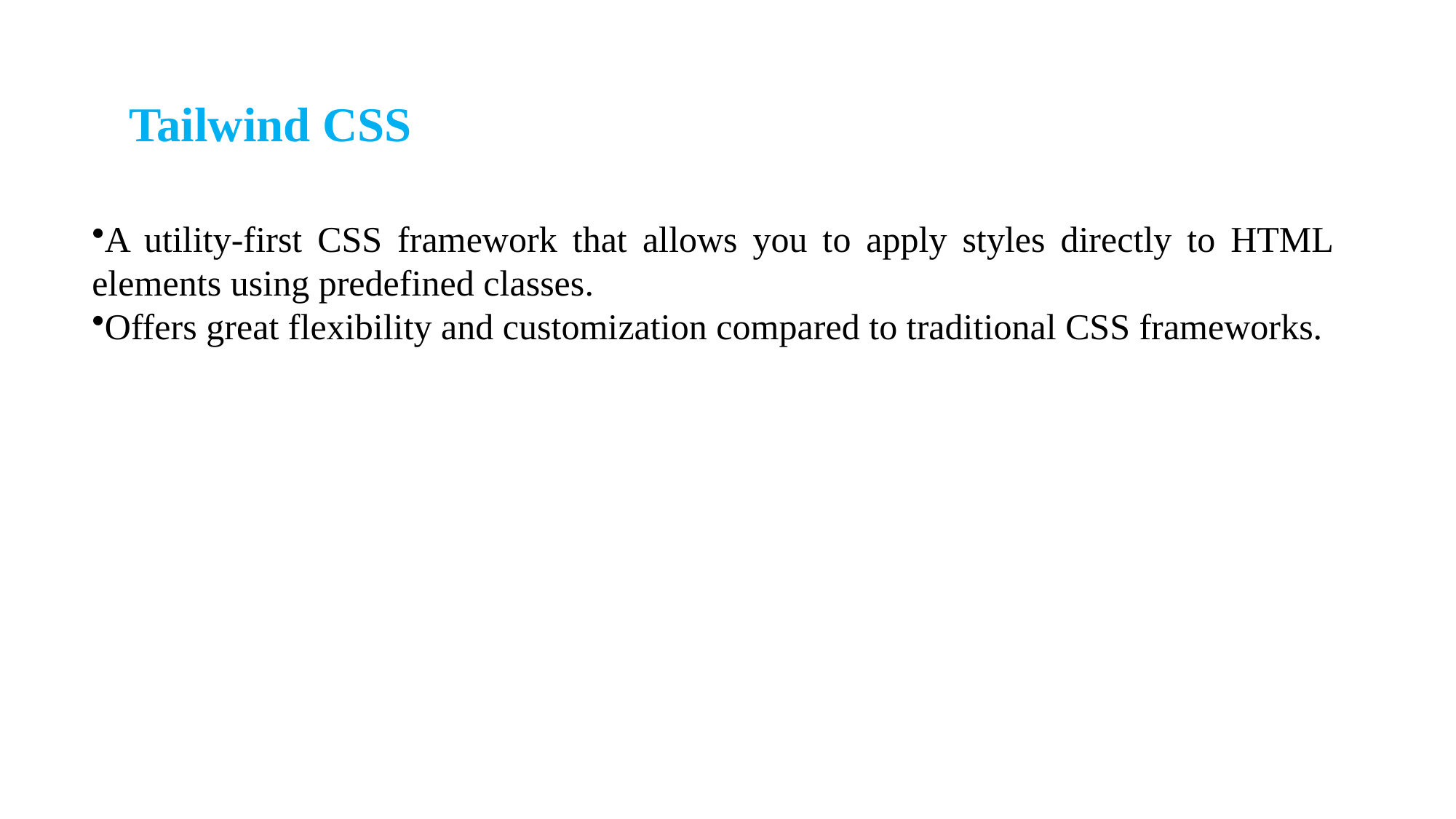

Tailwind CSS
A utility-first CSS framework that allows you to apply styles directly to HTML elements using predefined classes.
Offers great flexibility and customization compared to traditional CSS frameworks.